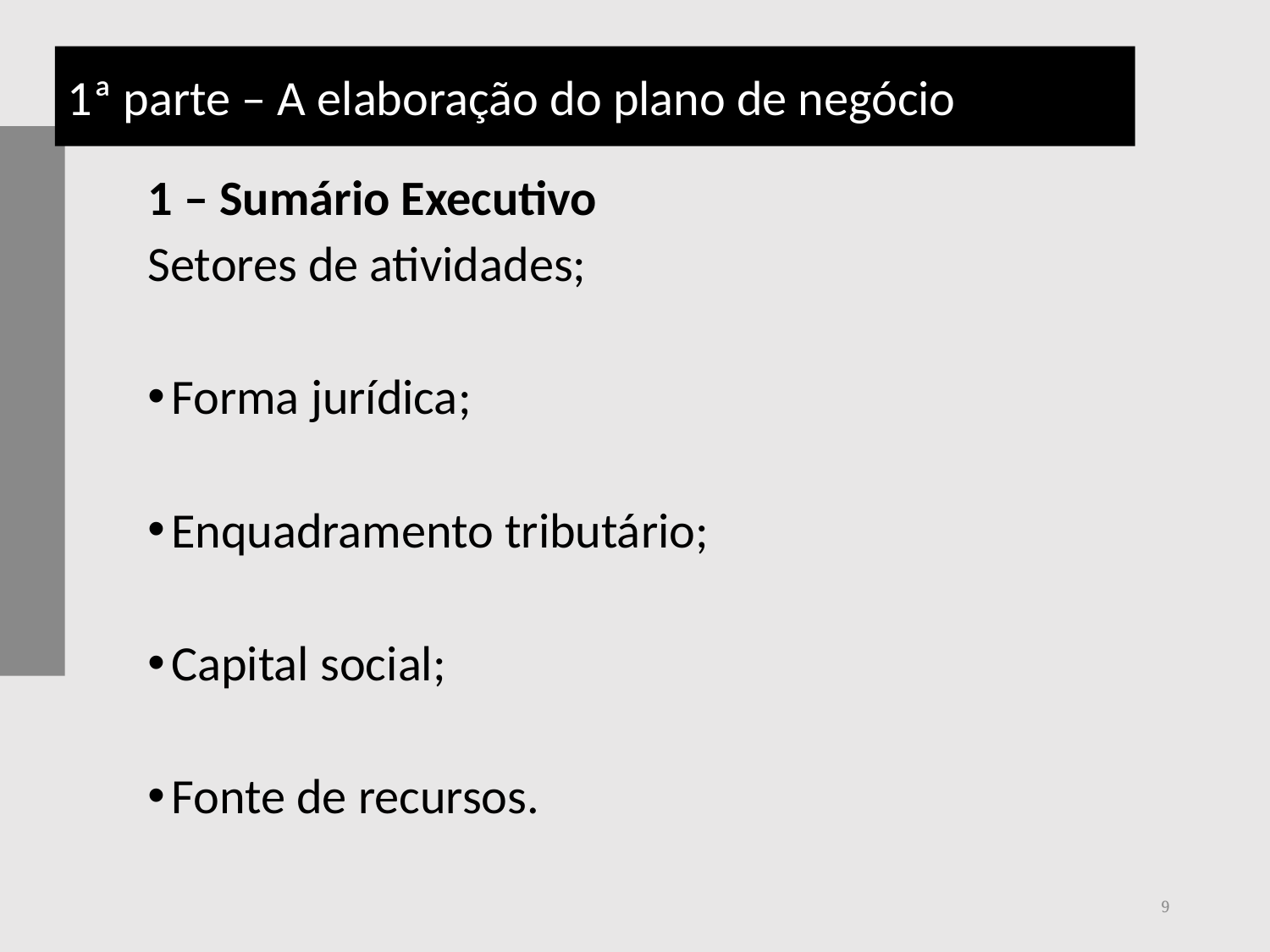

1ª parte – A elaboração do plano de negócio
#

1 – Sumário Executivo
Setores de atividades;

Forma jurídica;

Enquadramento tributário;

Capital social;

Fonte de recursos.
9